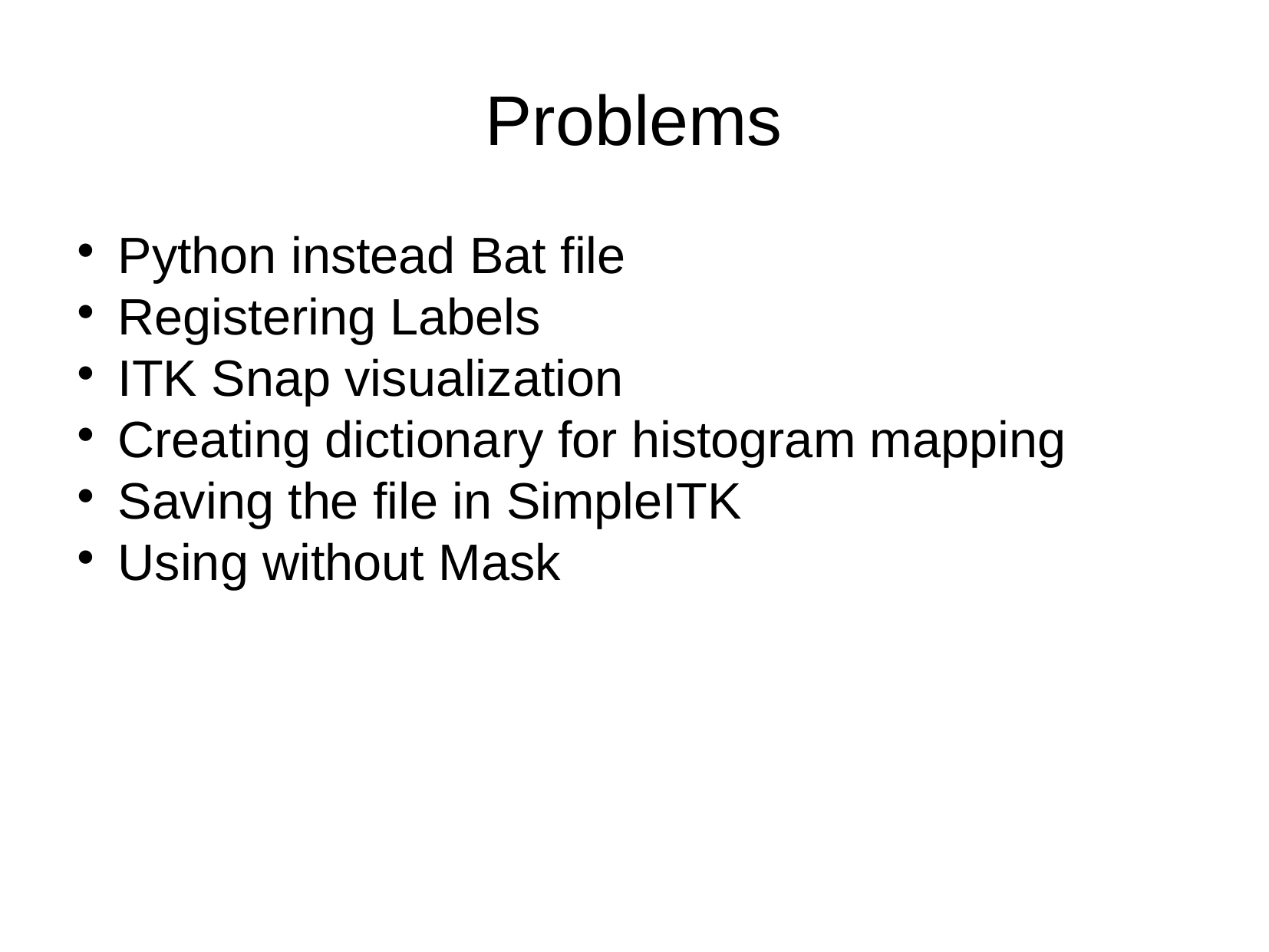

Problems
Python instead Bat file
Registering Labels
ITK Snap visualization
Creating dictionary for histogram mapping
Saving the file in SimpleITK
Using without Mask